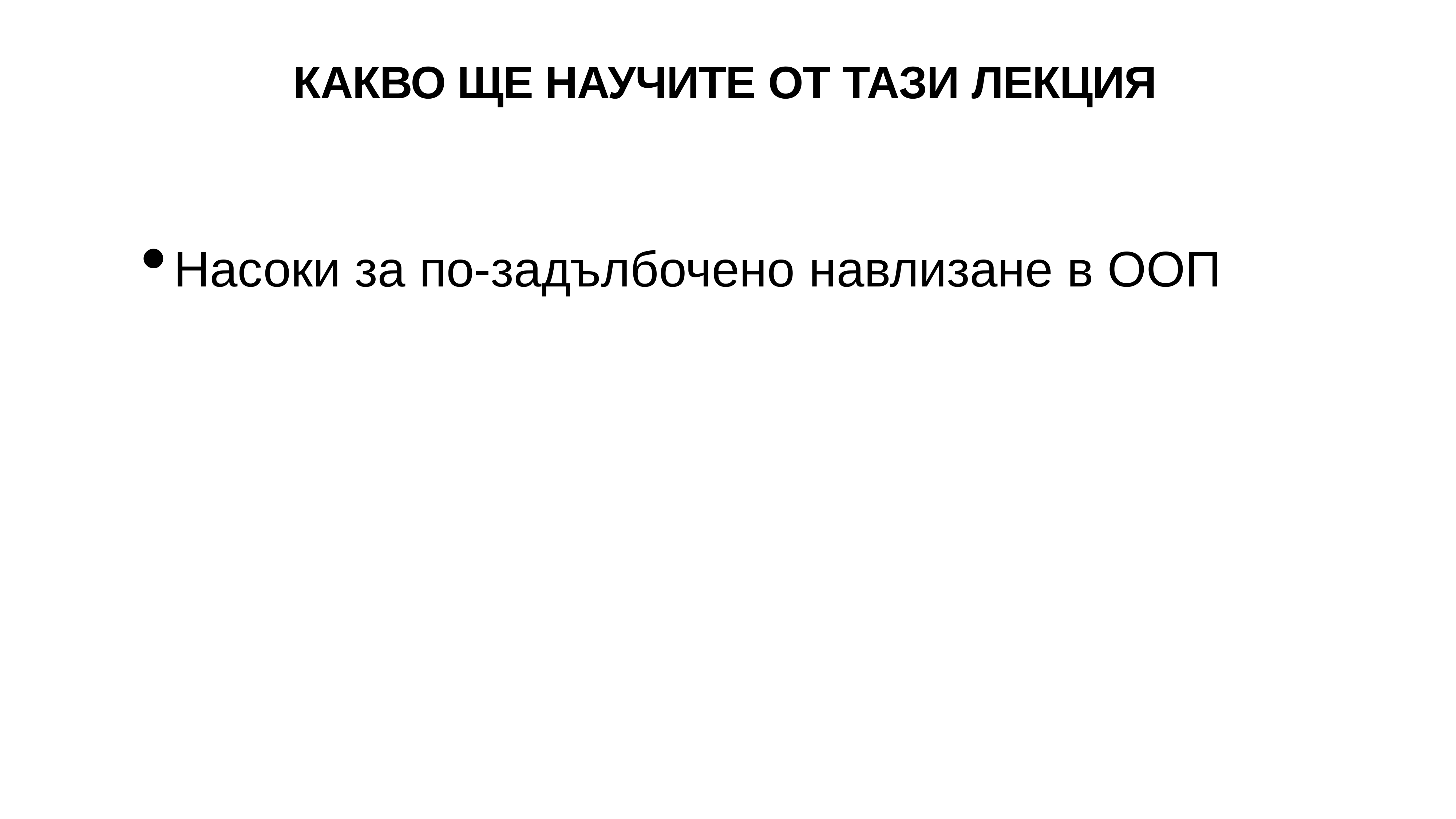

# КАКВО ЩЕ НАУЧИТЕ ОТ ТАЗИ ЛЕКЦИЯ
Насоки за по-задълбочено навлизане в ООП